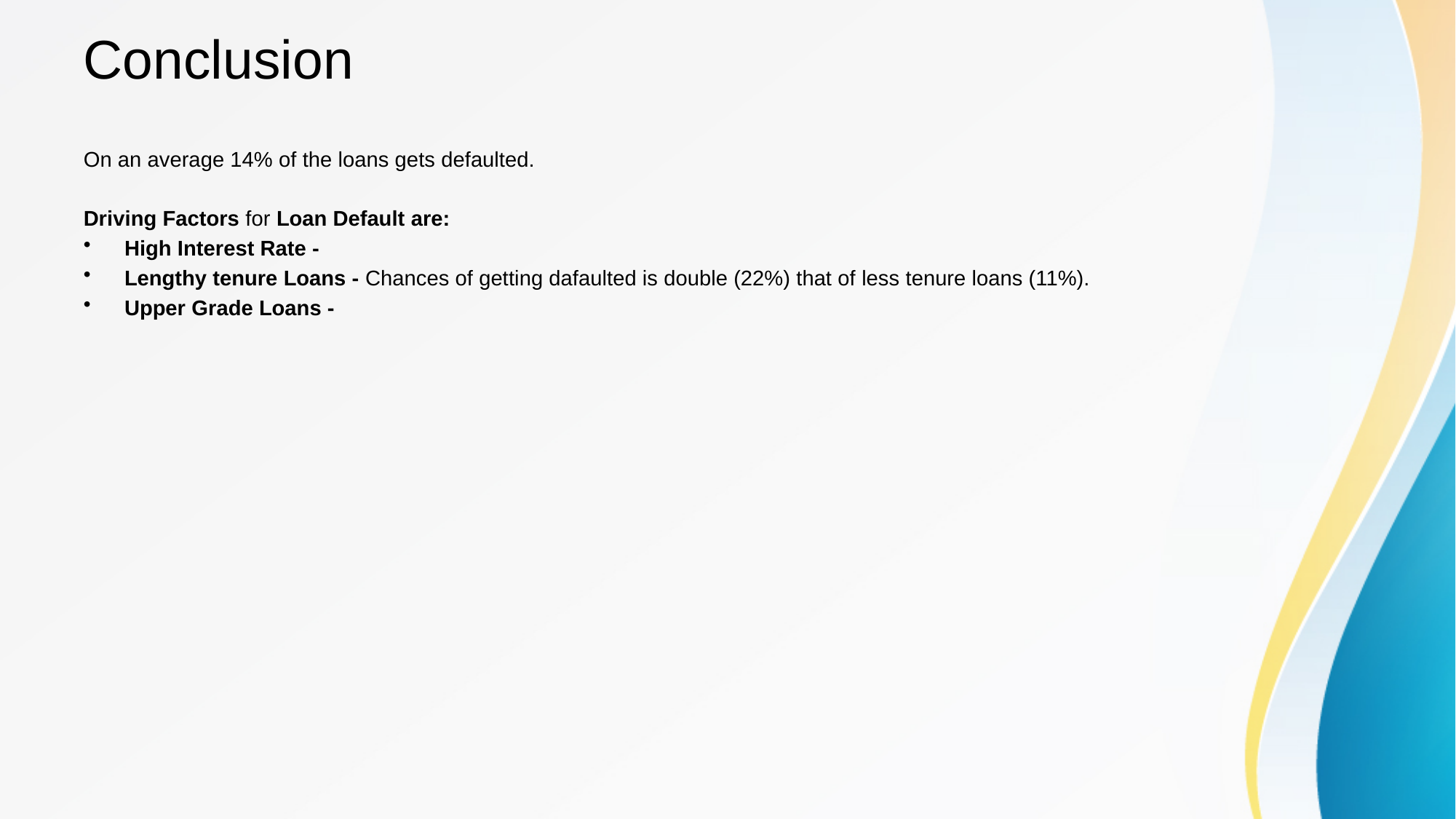

# Conclusion
On an average 14% of the loans gets defaulted.

Driving Factors for Loan Default are:
High Interest Rate -
Lengthy tenure Loans - Chances of getting dafaulted is double (22%) that of less tenure loans (11%).
Upper Grade Loans -